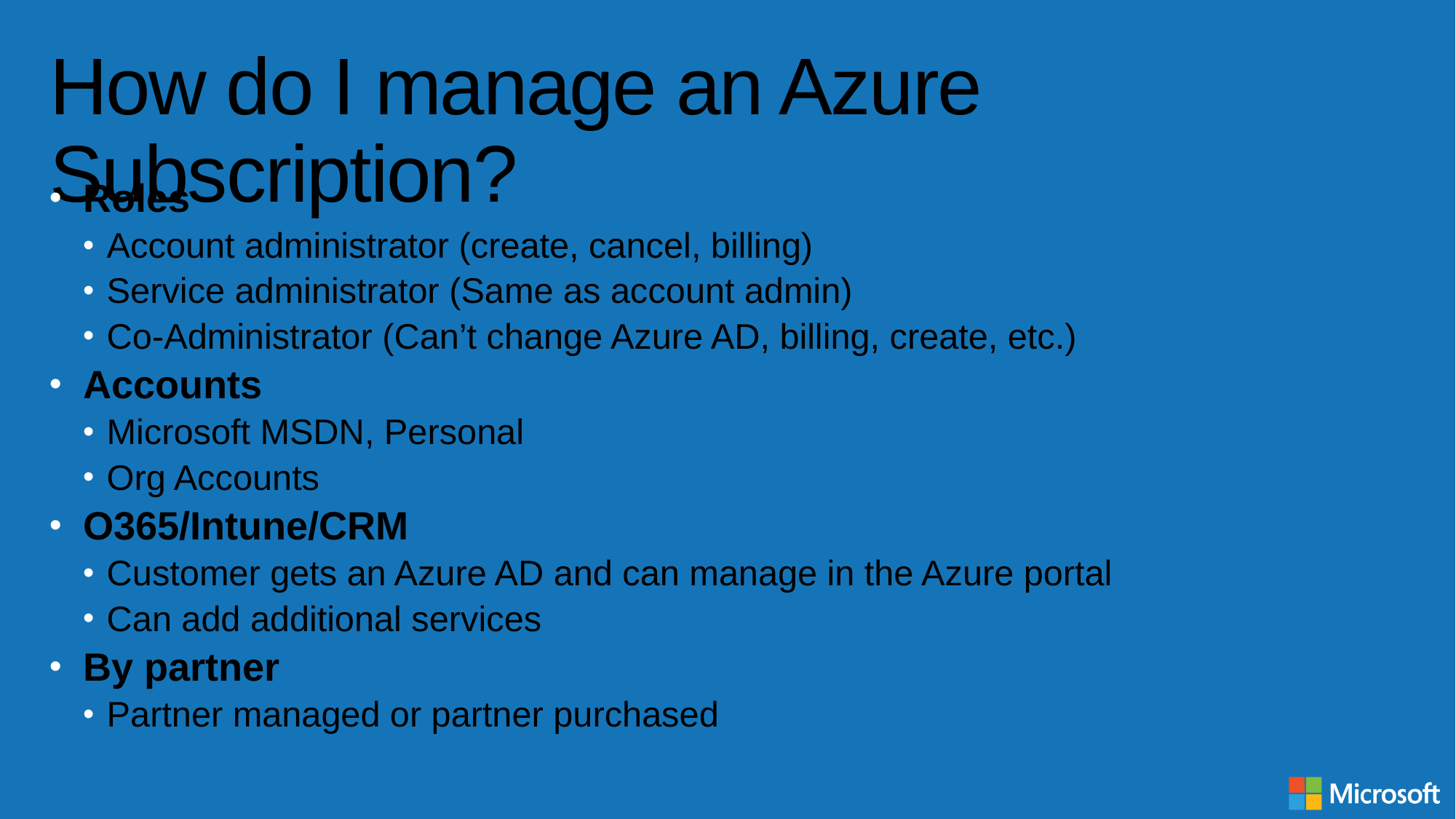

# How do I manage an Azure Subscription?
Roles
Account administrator (create, cancel, billing)
Service administrator (Same as account admin)
Co-Administrator (Can’t change Azure AD, billing, create, etc.)
Accounts
Microsoft MSDN, Personal
Org Accounts
O365/Intune/CRM
Customer gets an Azure AD and can manage in the Azure portal
Can add additional services
By partner
Partner managed or partner purchased